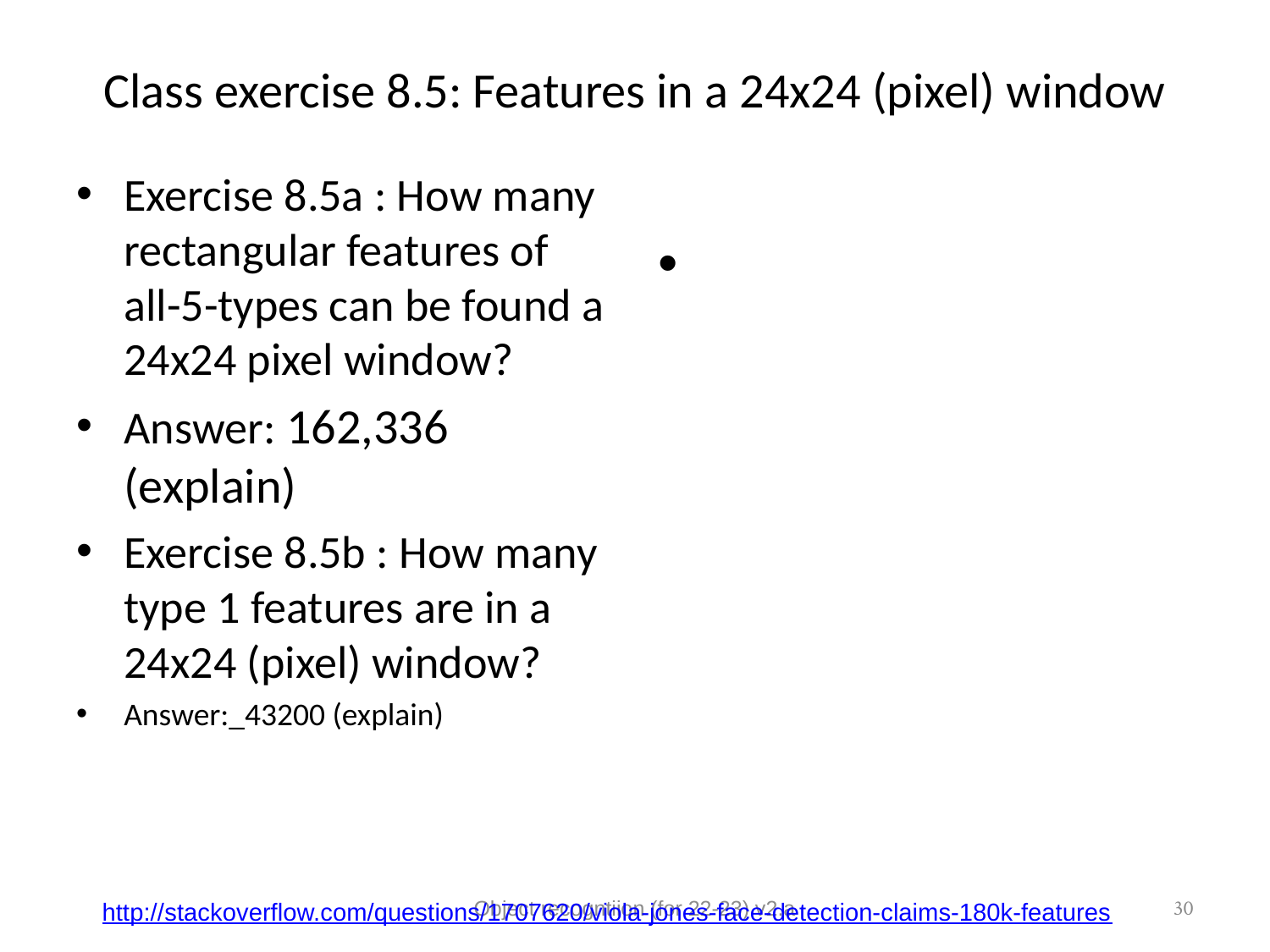

# Class exercise 8.5: Features in a 24x24 (pixel) window

Exercise 8.5a : How many rectangular features of all-5-types can be found a 24x24 pixel window?
Answer: 162,336 (explain)
Exercise 8.5b : How many type 1 features are in a 24x24 (pixel) window?
Answer:_43200 (explain)

Object recogntiion (for 22-23) v2.a
30
http://stackoverflow.com/questions/1707620/viola-jones-face-detection-claims-180k-features